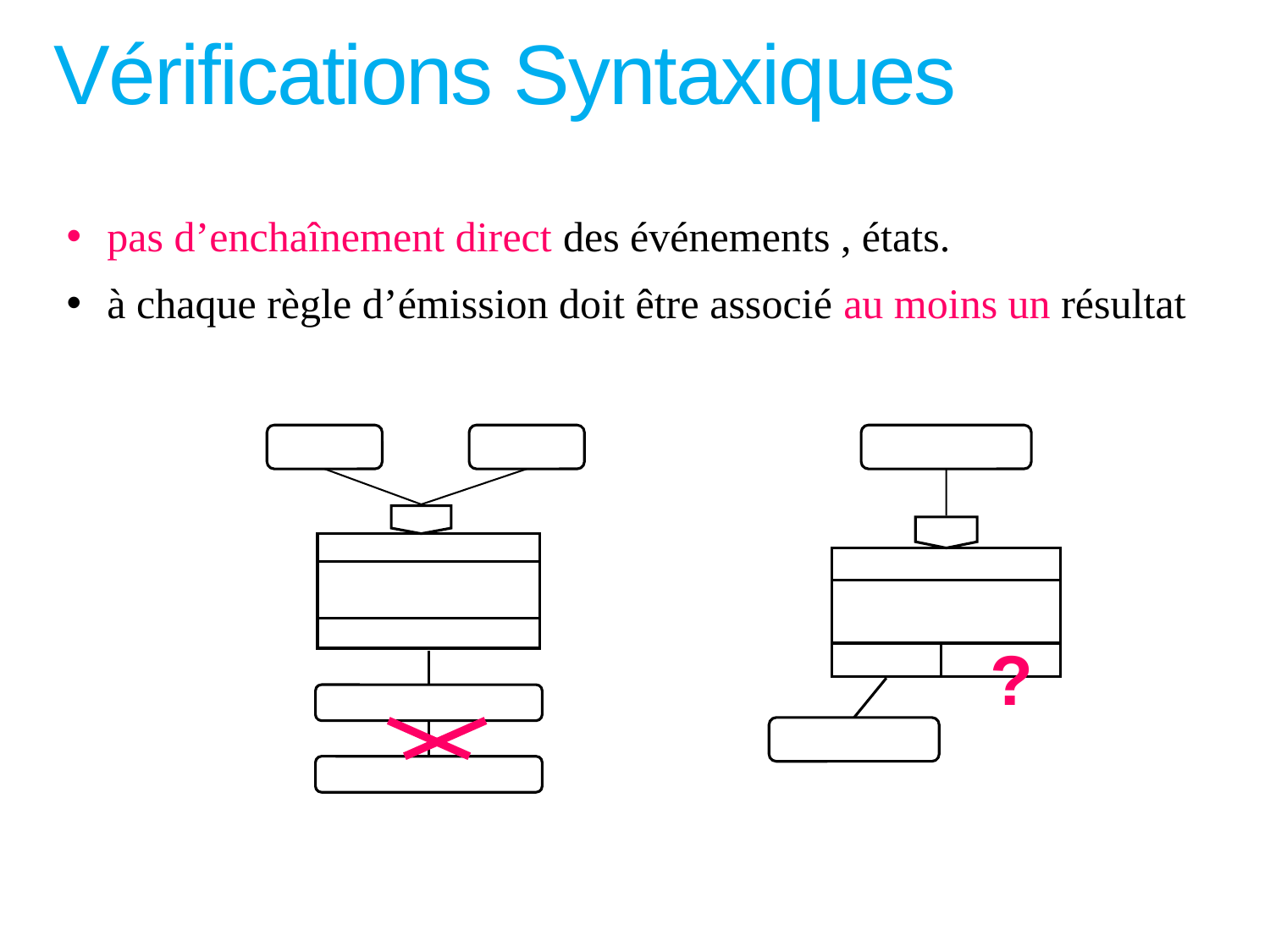

# Vérifications Syntaxiques
 pas d’enchaînement direct des événements , états.
 à chaque règle d’émission doit être associé au moins un résultat

?